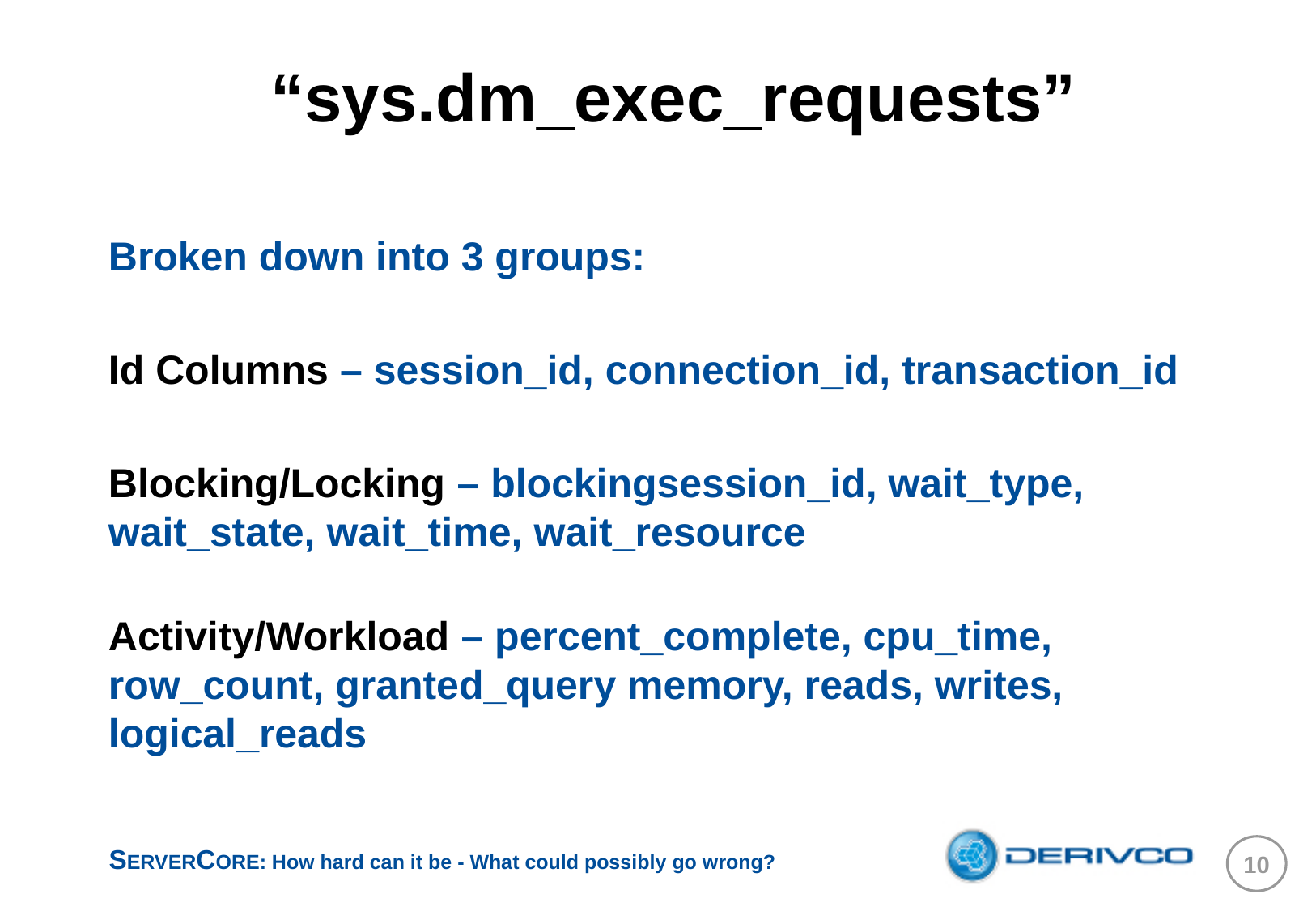

# “sys.dm_exec_requests”

Broken down into 3 groups:

Id Columns – session_id, connection_id, transaction_id

Blocking/Locking – blockingsession_id, wait_type, wait_state, wait_time, wait_resource

Activity/Workload – percent_complete, cpu_time, row_count, granted_query memory, reads, writes, logical_reads